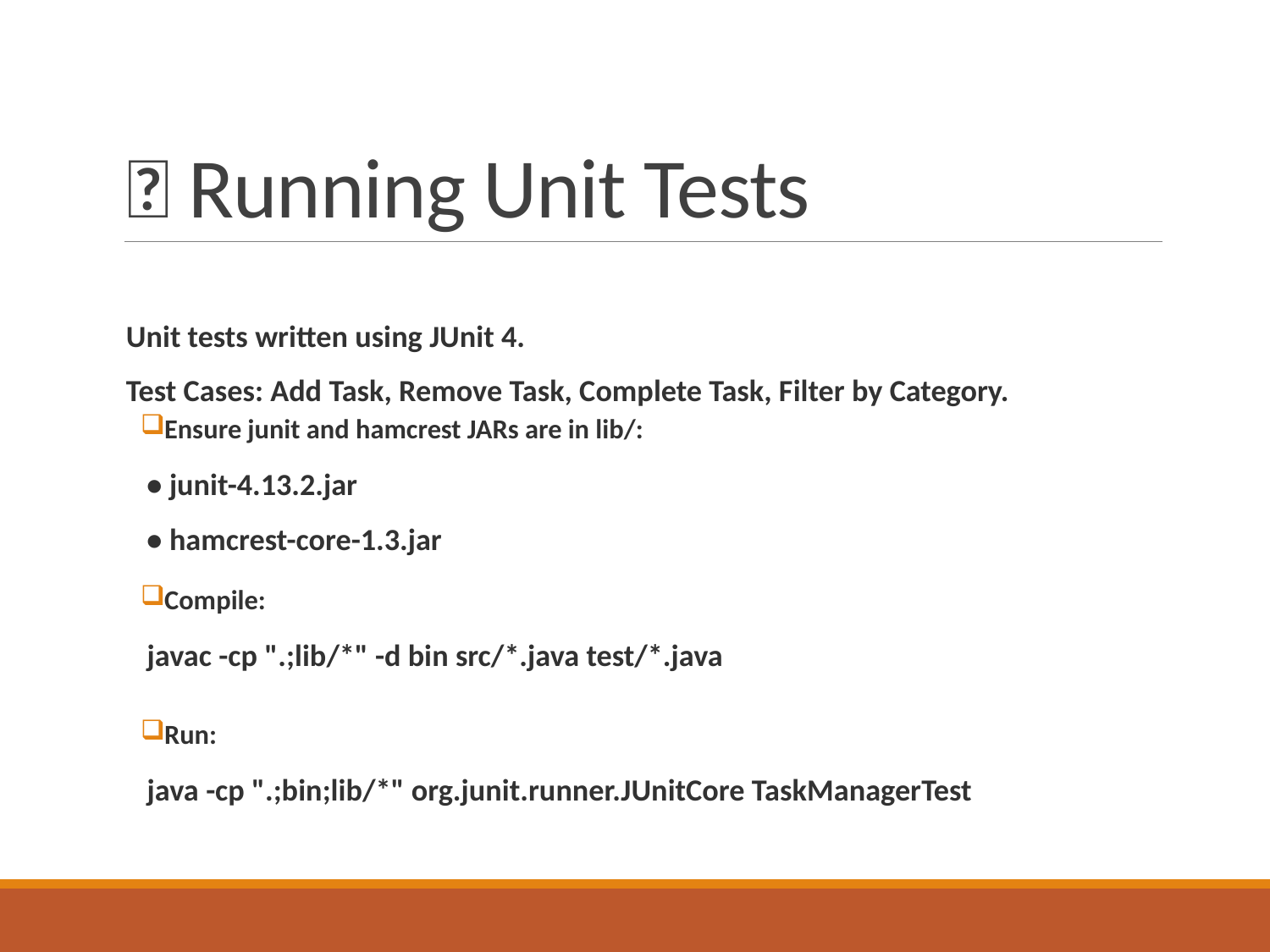

# 🧪 Running Unit Tests

Unit tests written using JUnit 4.
Test Cases: Add Task, Remove Task, Complete Task, Filter by Category.
Ensure junit and hamcrest JARs are in lib/:
   • junit-4.13.2.jar
   • hamcrest-core-1.3.jar

Compile:
   javac -cp ".;lib/*" -d bin src/*.java test/*.java

Run:
   java -cp ".;bin;lib/*" org.junit.runner.JUnitCore TaskManagerTest